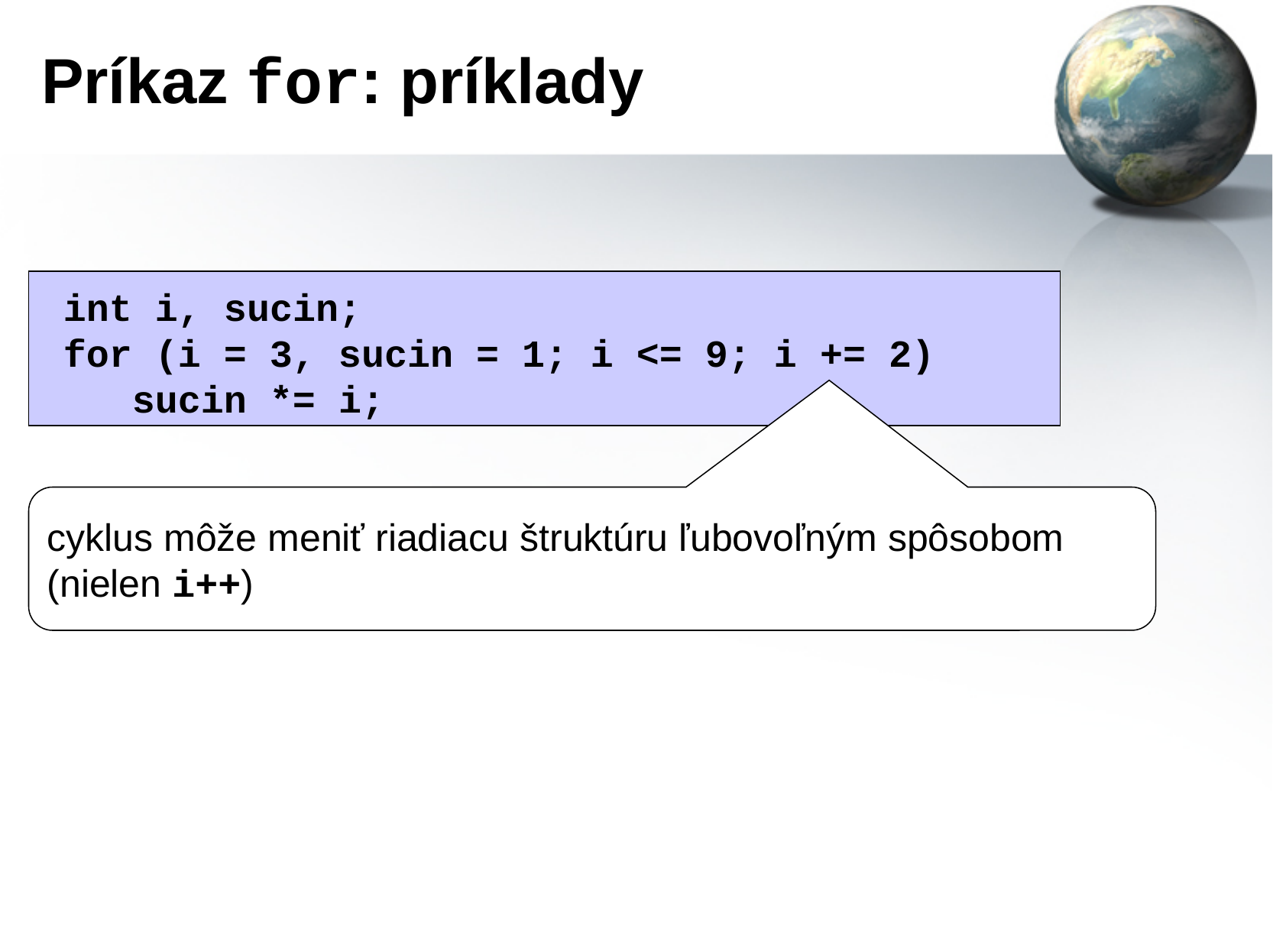

# Príkaz for: príklady

int i, sucin;
for (i = 3, sucin = 1; i <= 9; i += 2)
   sucin *= i;
cyklus môže meniť riadiacu štruktúru ľubovoľným spôsobom (nielen i++)